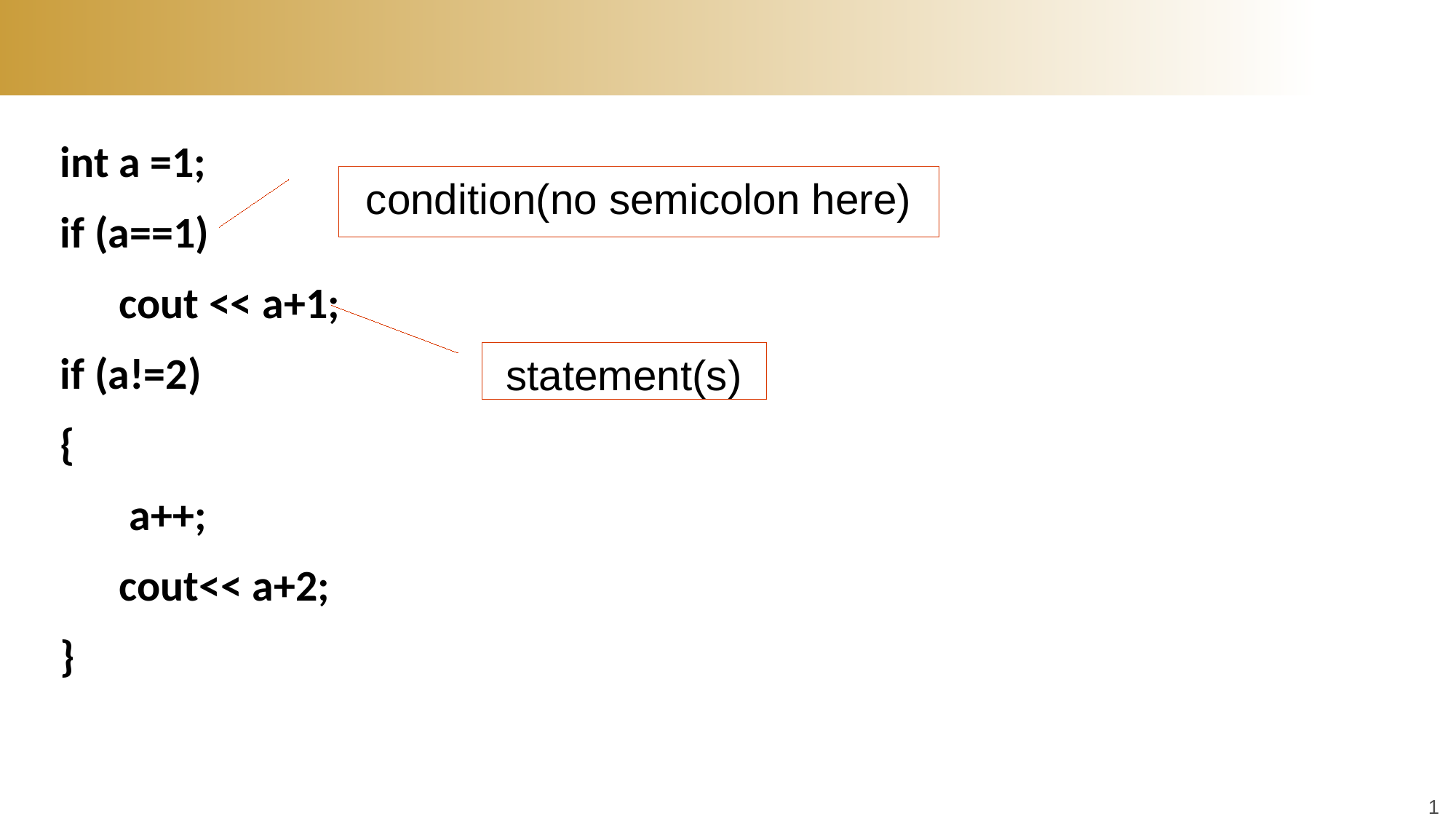

#
int a =1;
if (a==1)
      cout << a+1;
if (a!=2)
{
       a++;
      cout<< a+2;
}
condition(no semicolon here)
statement(s)

13